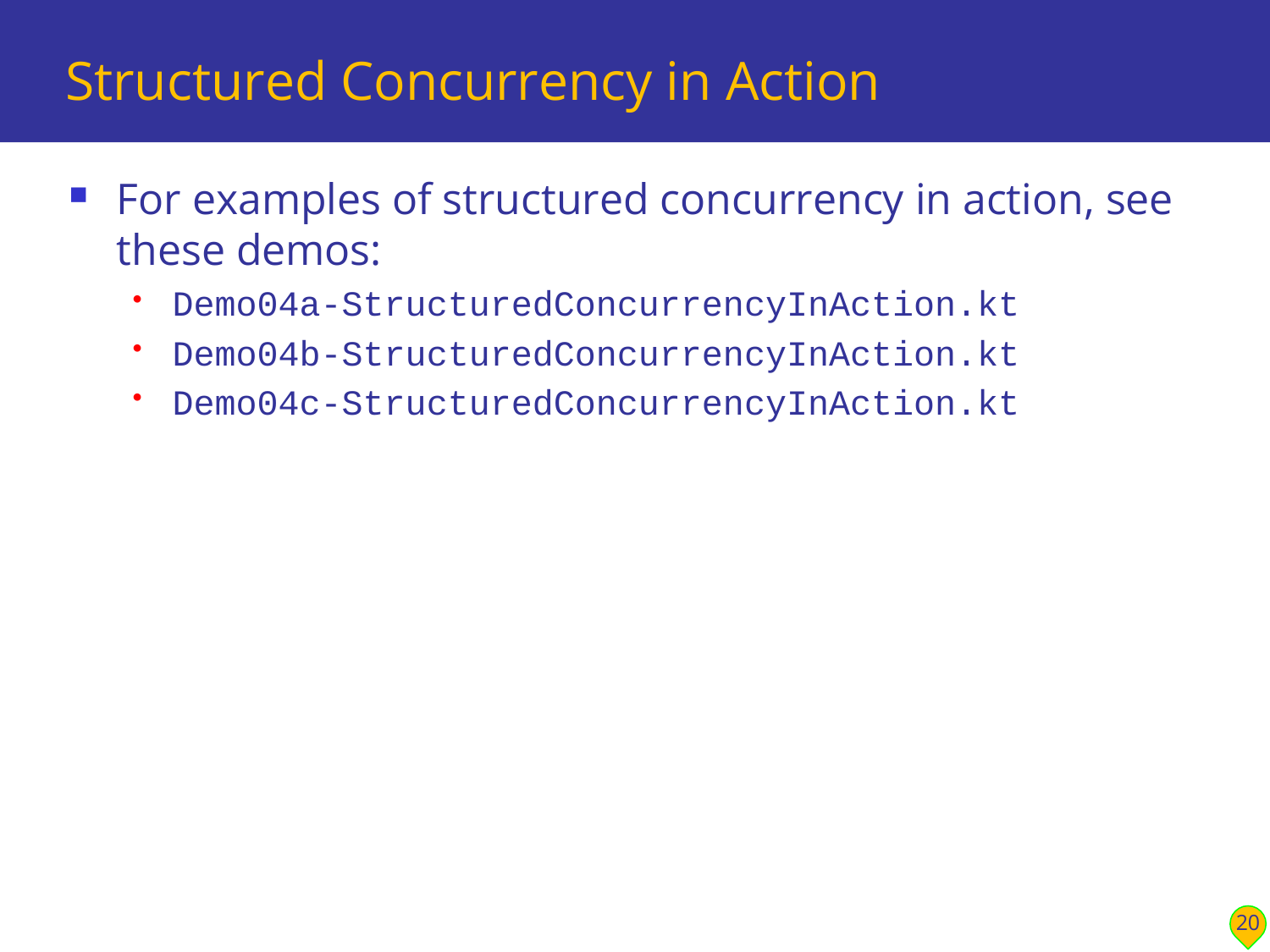

# Structured Concurrency in Action
For examples of structured concurrency in action, see these demos:
Demo04a-StructuredConcurrencyInAction.kt
Demo04b-StructuredConcurrencyInAction.kt
Demo04c-StructuredConcurrencyInAction.kt
20